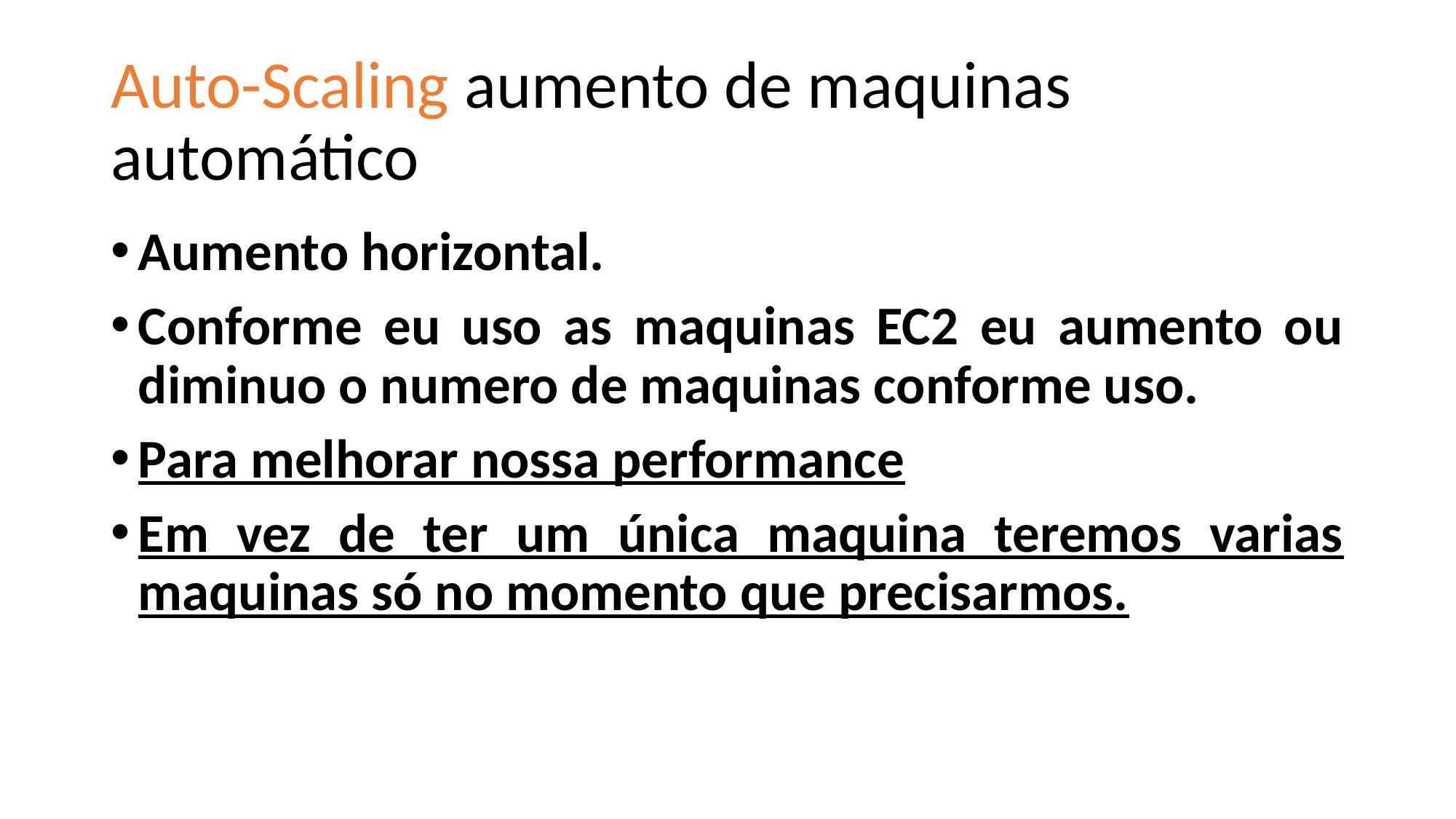

# Auto-Scaling aumento de maquinas automático
Aumento horizontal.
Conforme eu uso as maquinas EC2 eu aumento ou diminuo o numero de maquinas conforme uso.
Para melhorar nossa performance
Em vez de ter um única maquina teremos varias maquinas só no momento que precisarmos.